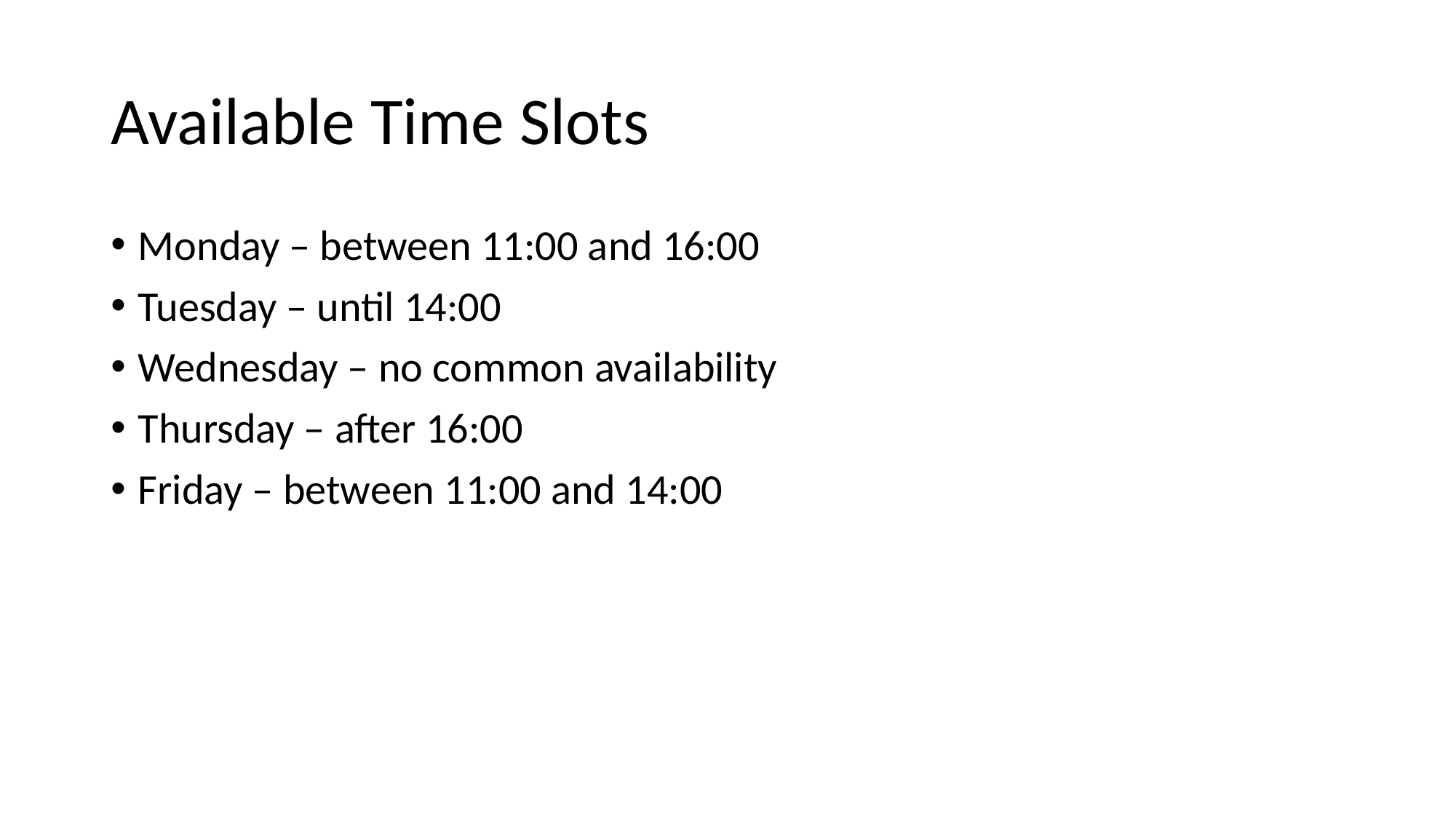

# Available Time Slots
Monday – between 11:00 and 16:00
Tuesday – until 14:00
Wednesday – no common availability
Thursday – after 16:00
Friday – between 11:00 and 14:00